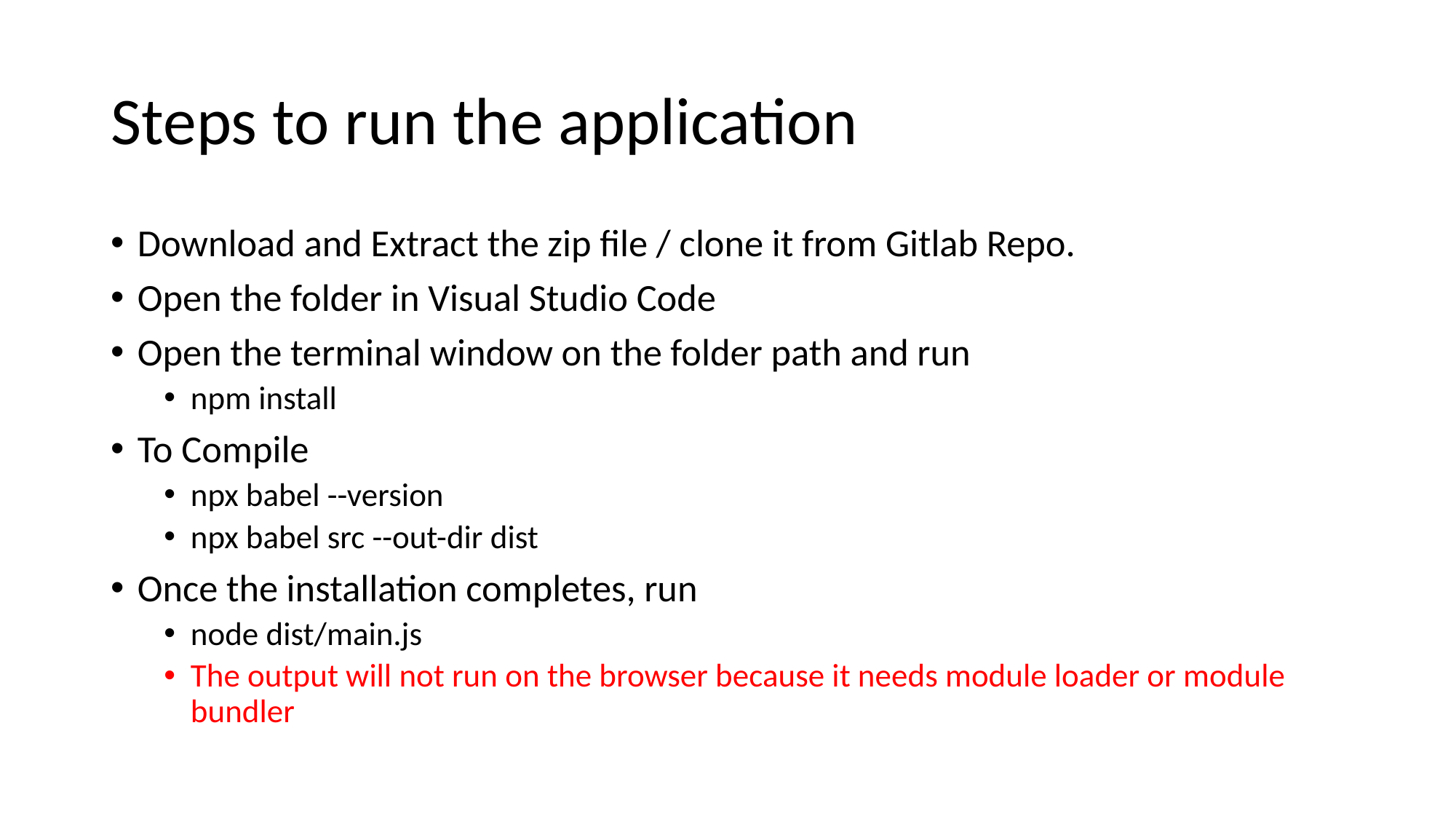

# Steps to run the application
Download and Extract the zip file / clone it from Gitlab Repo.
Open the folder in Visual Studio Code
Open the terminal window on the folder path and run
npm install
To Compile
npx babel --version
npx babel src --out-dir dist
Once the installation completes, run
node dist/main.js
The output will not run on the browser because it needs module loader or module bundler